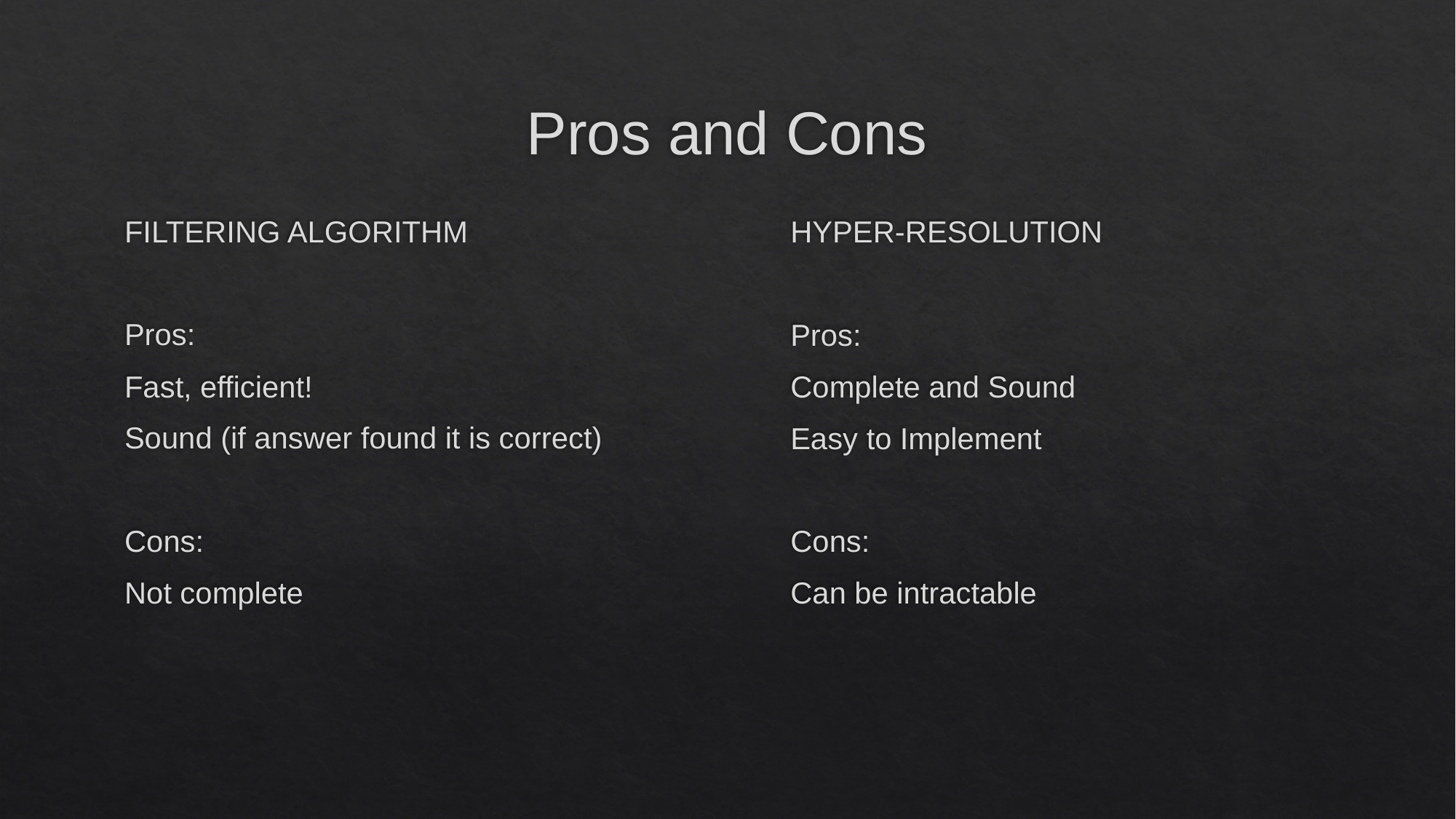

# Pros and Cons
FILTERING ALGORITHM

Pros:
Fast, efficient!
Sound (if answer found it is correct)

Cons:
Not complete
HYPER-RESOLUTION

Pros:
Complete and Sound
Easy to Implement

Cons:
Can be intractable